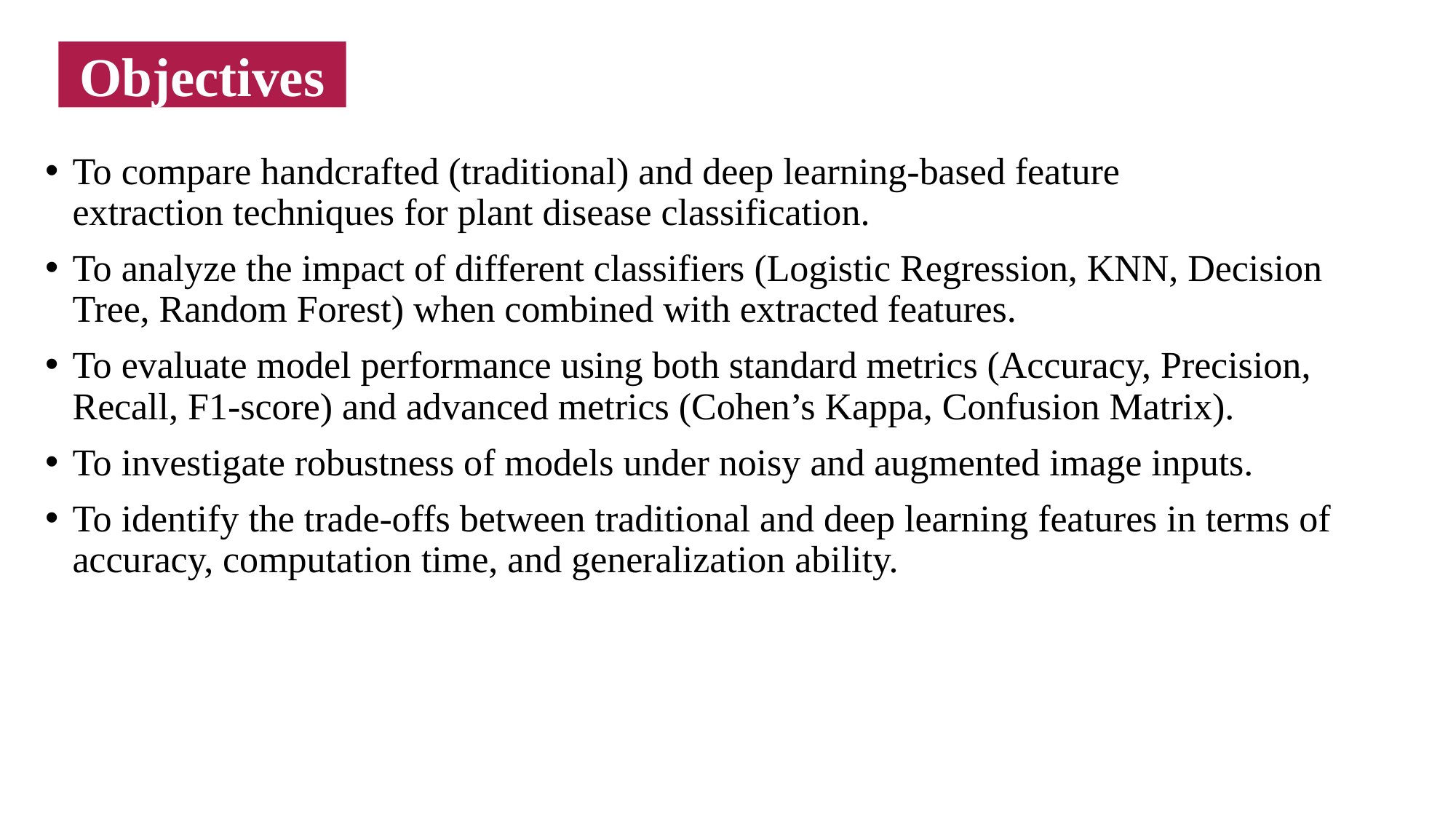

Objectives
To compare handcrafted (traditional) and deep learning-based feature extraction techniques for plant disease classification.
To analyze the impact of different classifiers (Logistic Regression, KNN, Decision Tree, Random Forest) when combined with extracted features.
To evaluate model performance using both standard metrics (Accuracy, Precision, Recall, F1-score) and advanced metrics (Cohen’s Kappa, Confusion Matrix).
To investigate robustness of models under noisy and augmented image inputs.
To identify the trade-offs between traditional and deep learning features in terms of accuracy, computation time, and generalization ability.